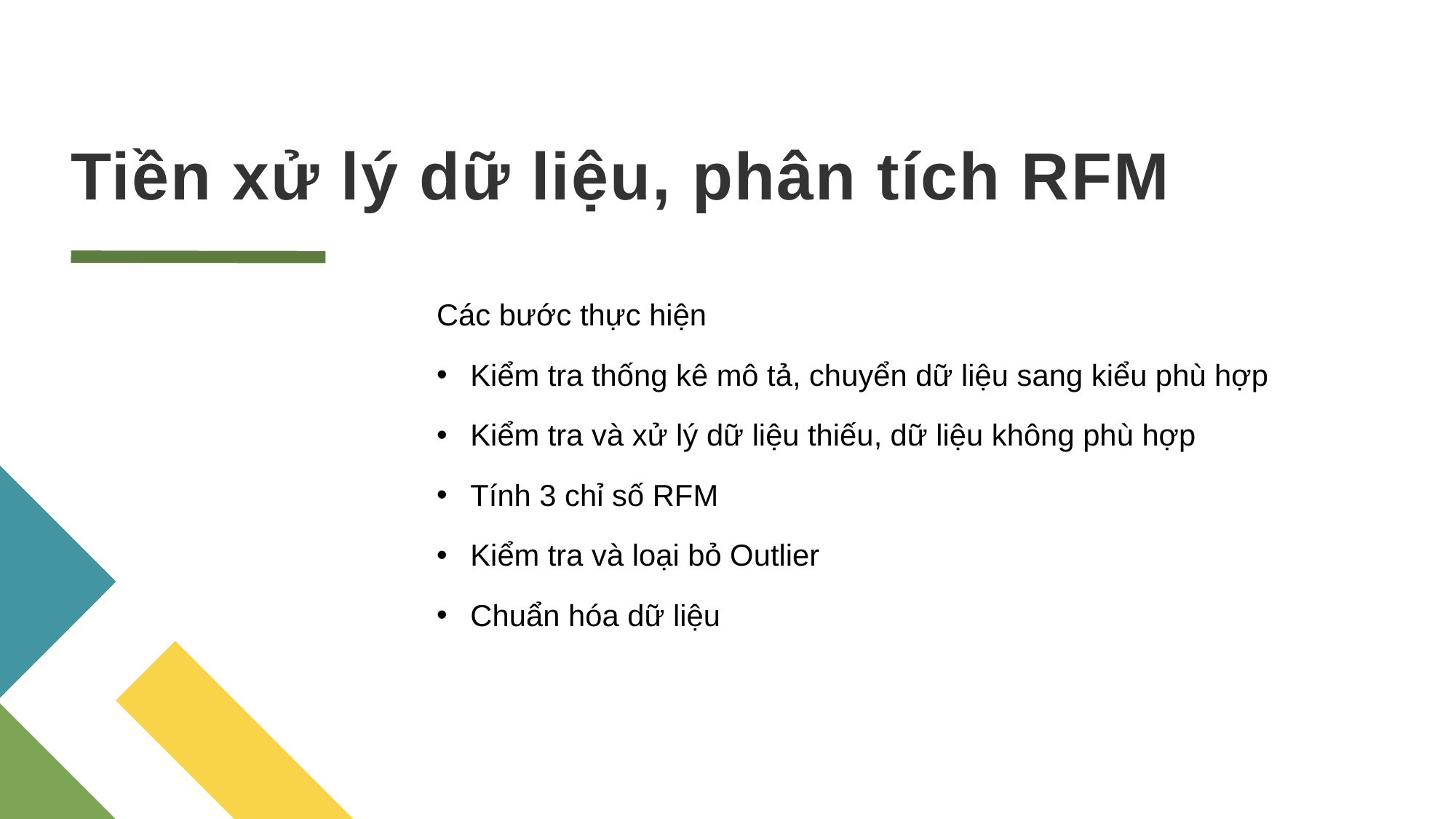

# Tiền xử lý dữ liệu, phân tích RFM
Các bước thực hiện
Kiểm tra thống kê mô tả, chuyển dữ liệu sang kiểu phù hợp
Kiểm tra và xử lý dữ liệu thiếu, dữ liệu không phù hợp
Tính 3 chỉ số RFM
Kiểm tra và loại bỏ Outlier
Chuẩn hóa dữ liệu